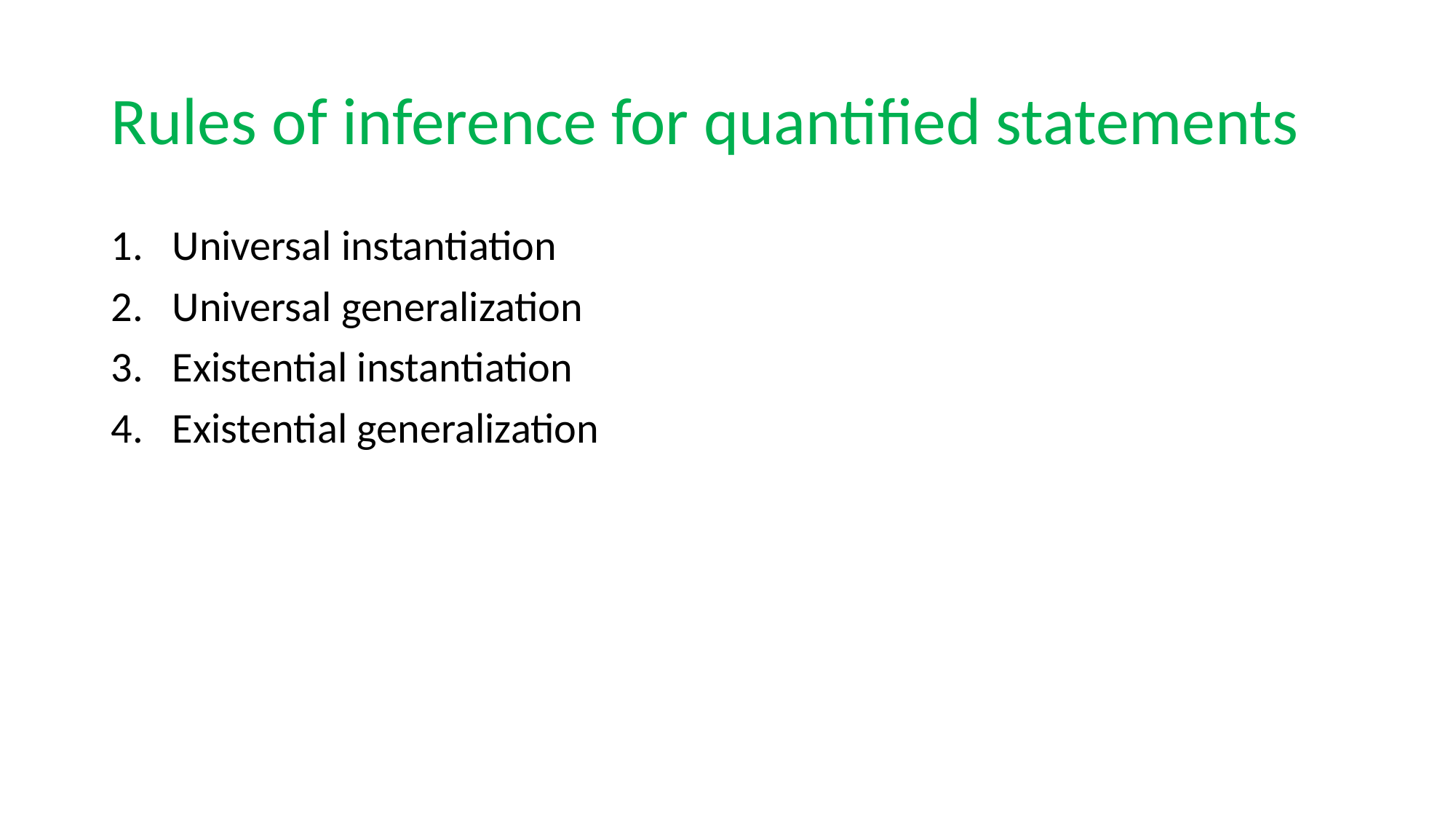

# Rules of inference for quantified statements
Universal instantiation
Universal generalization
Existential instantiation
Existential generalization